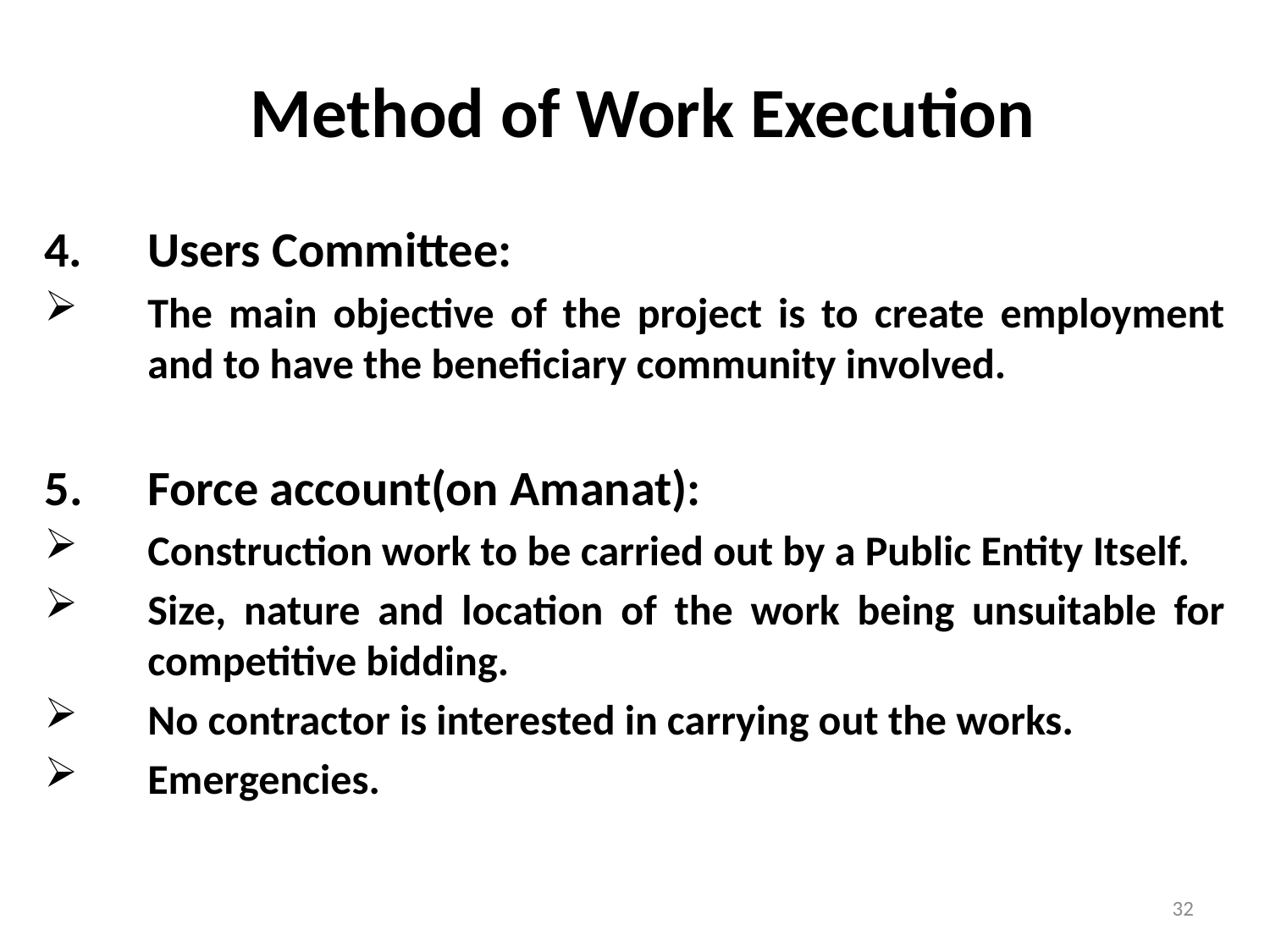

# Method of Work Execution
4.	Users Committee:
The main objective of the project is to create employment and to have the beneficiary community involved.

Force account(on Amanat):
Construction work to be carried out by a Public Entity Itself.
Size, nature and location of the work being unsuitable for competitive bidding.
No contractor is interested in carrying out the works.
Emergencies.

32